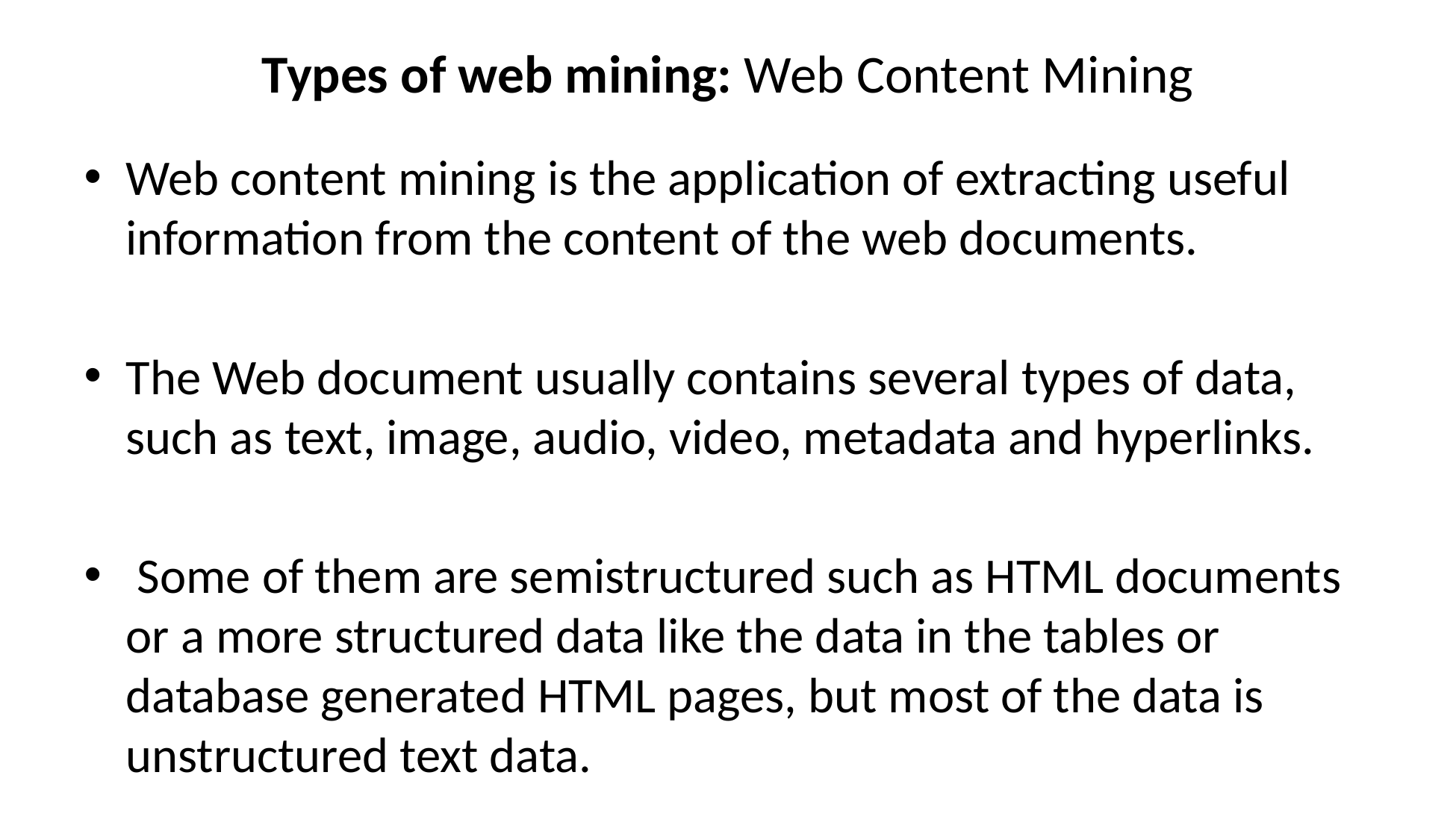

# Types of web mining: Web Content Mining
Web content mining is the application of extracting useful information from the content of the web documents.

The Web document usually contains several types of data, such as text, image, audio, video, metadata and hyperlinks.

 Some of them are semistructured such as HTML documents or a more structured data like the data in the tables or database generated HTML pages, but most of the data is unstructured text data.